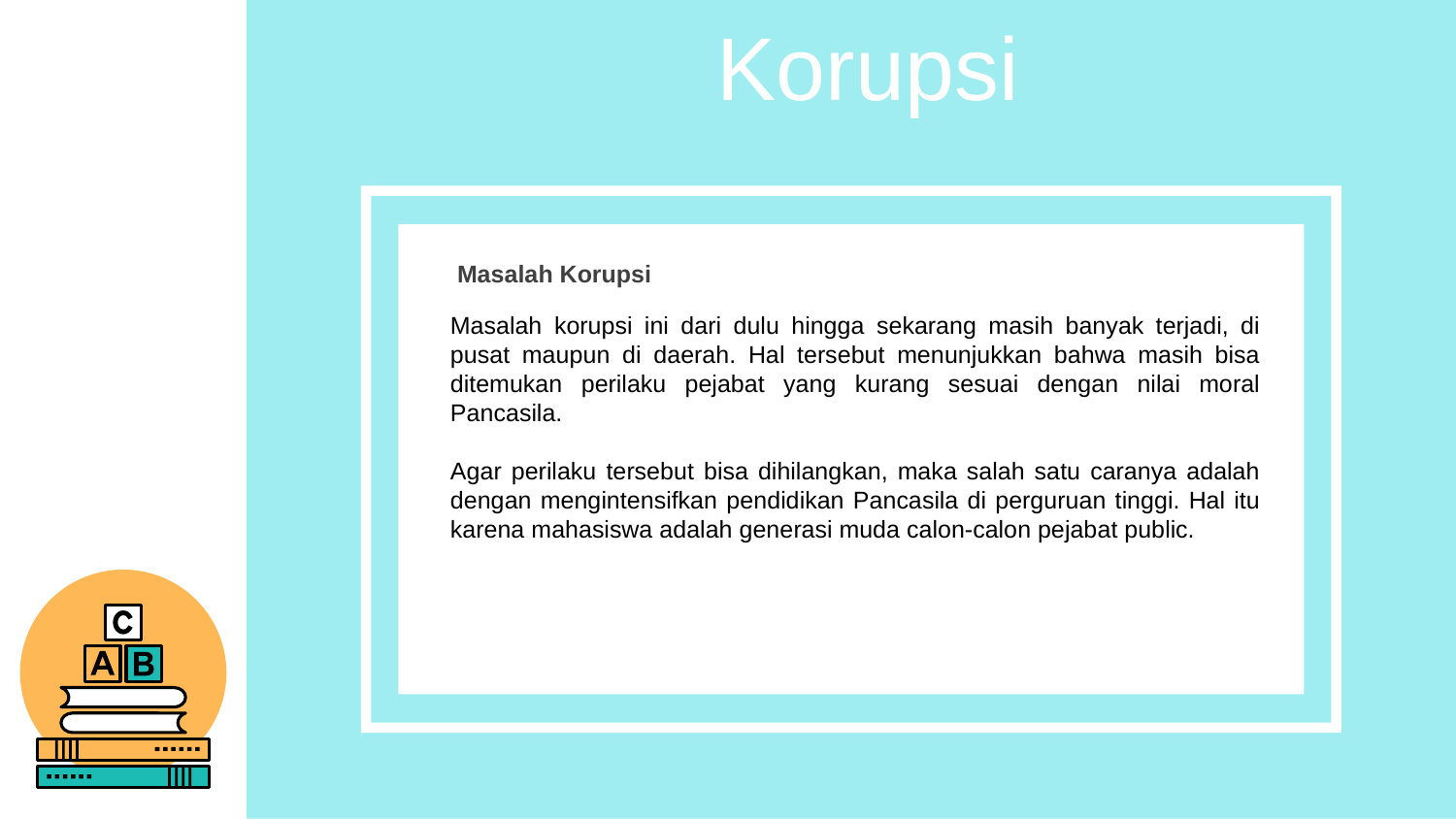

Korupsi

 Masalah Korupsi
Masalah korupsi ini dari dulu hingga sekarang masih banyak terjadi, di pusat maupun di daerah. Hal tersebut menunjukkan bahwa masih bisa ditemukan perilaku pejabat yang kurang sesuai dengan nilai moral Pancasila.

Agar perilaku tersebut bisa dihilangkan, maka salah satu caranya adalah dengan mengintensifkan pendidikan Pancasila di perguruan tinggi. Hal itu karena mahasiswa adalah generasi muda calon-calon pejabat public.